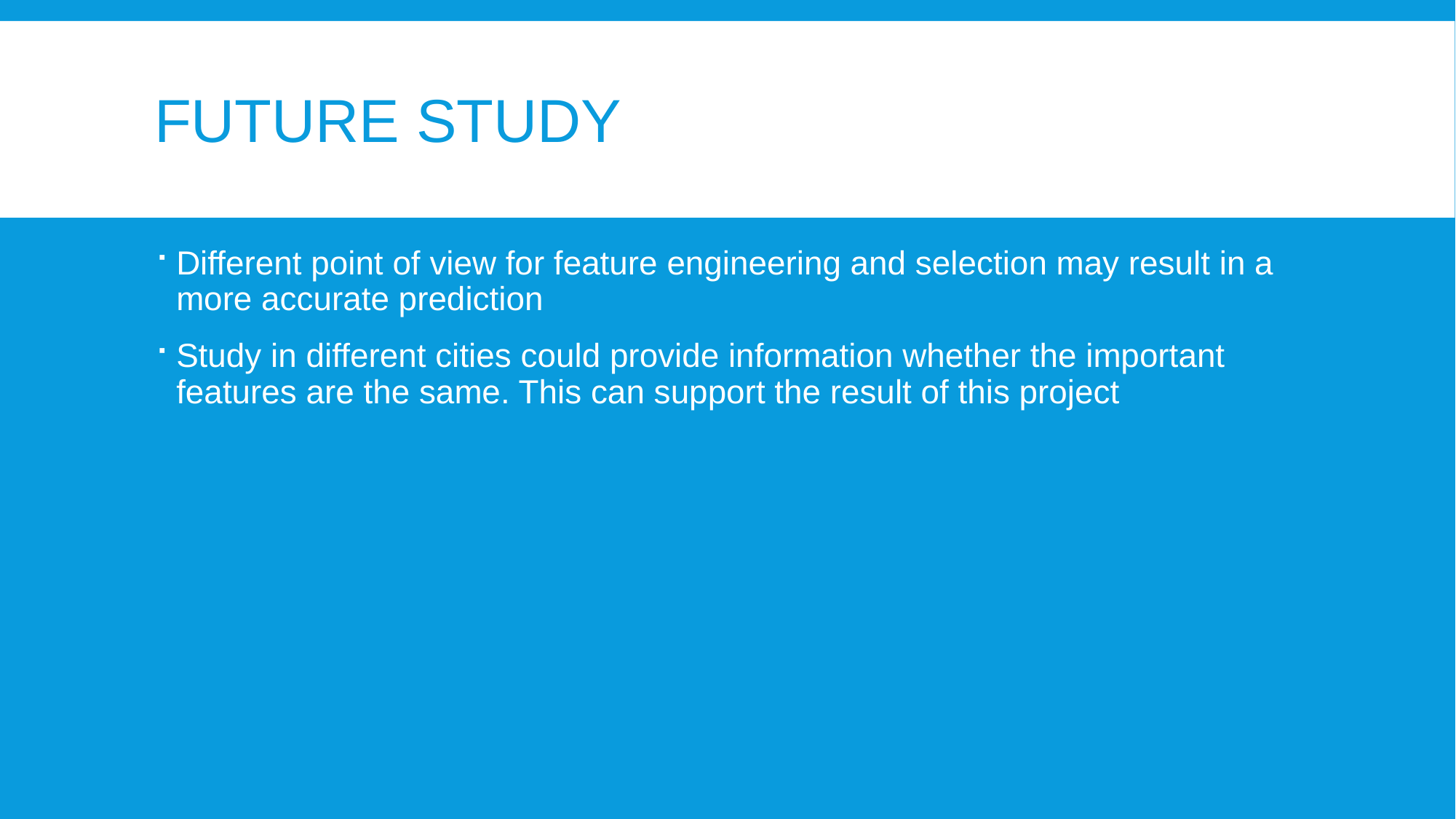

# Future study
Different point of view for feature engineering and selection may result in a more accurate prediction
Study in different cities could provide information whether the important features are the same. This can support the result of this project